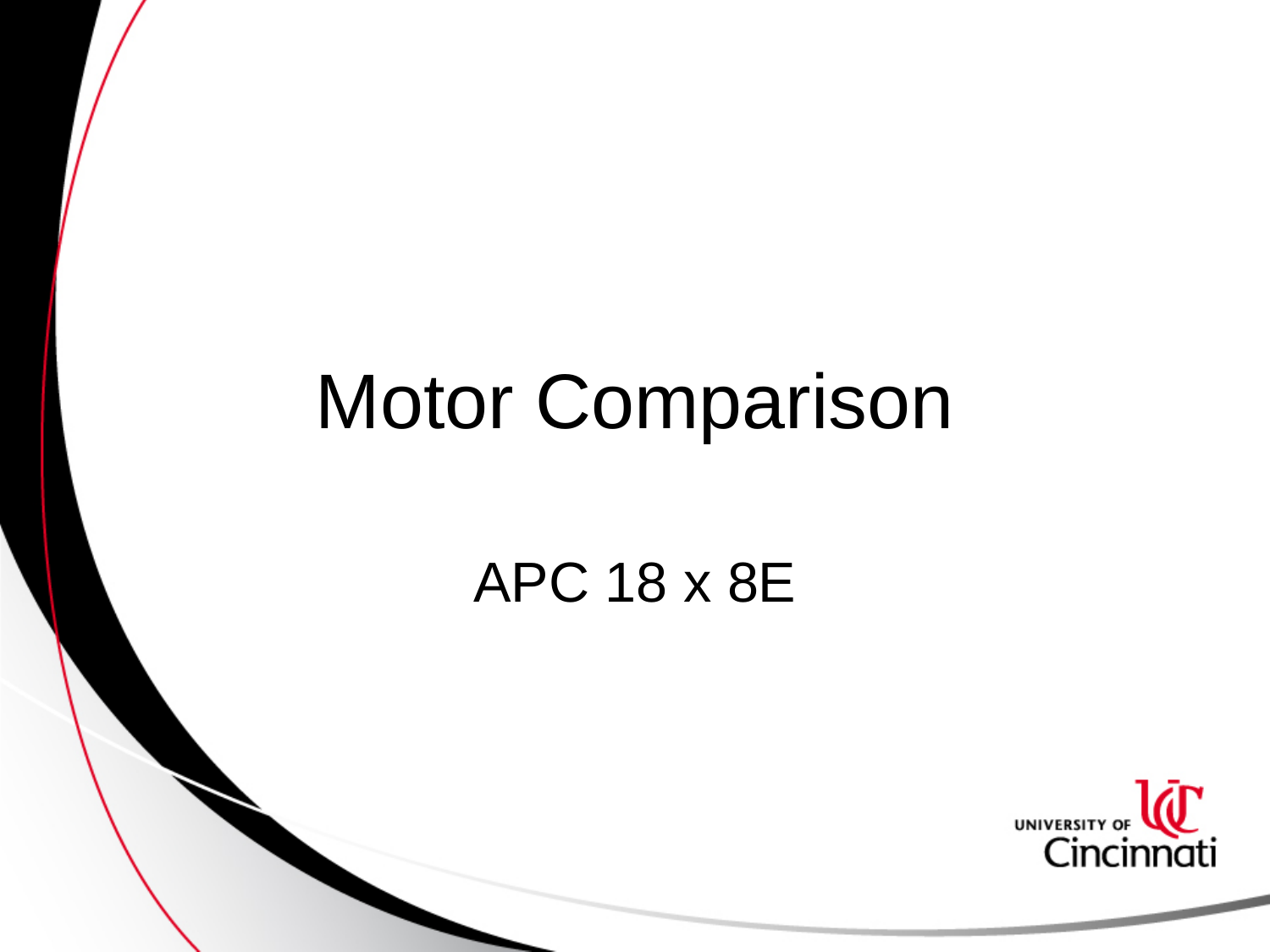

# Motor Comparison
APC 18 x 8E